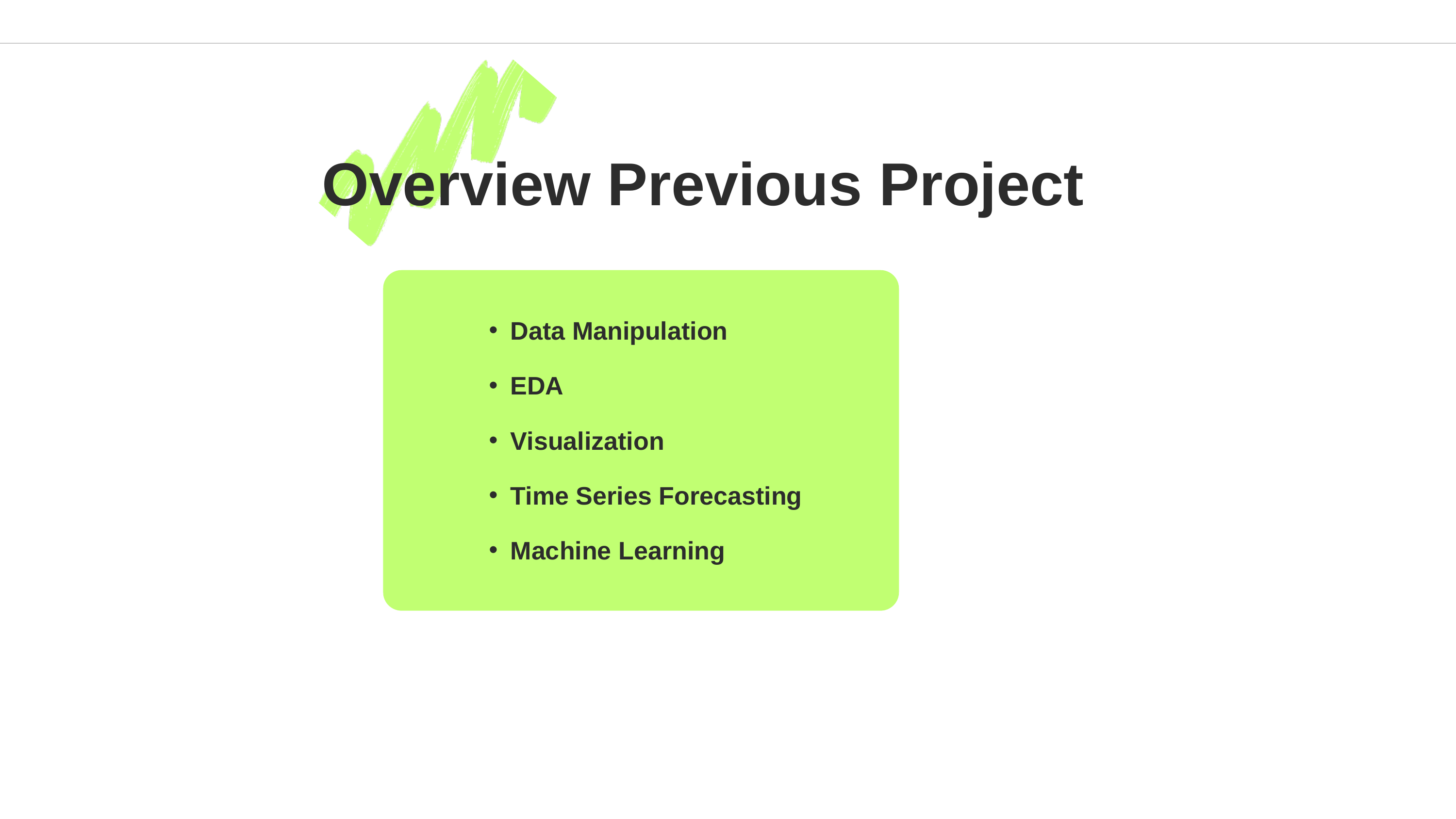

Overview Previous Project

Data Manipulation
EDA
Visualization
Time Series Forecasting
Machine Learning